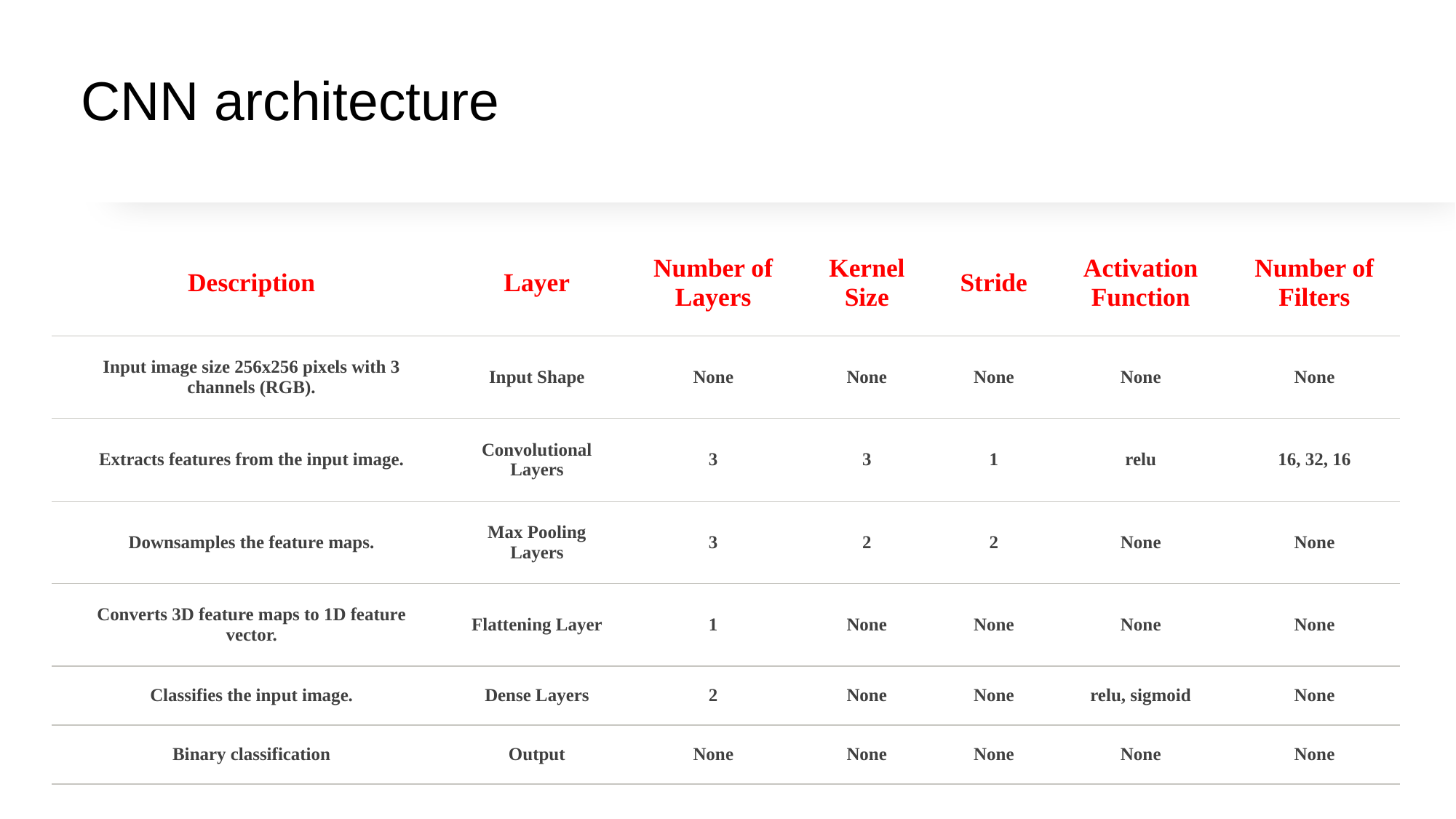

# CNN architecture
| Description | Layer | Number of Layers | Kernel Size | Stride | Activation Function | Number of Filters |
| --- | --- | --- | --- | --- | --- | --- |
| Input image size 256x256 pixels with 3 channels (RGB). | Input Shape | None | None | None | None | None |
| Extracts features from the input image. | Convolutional Layers | 3 | 3 | 1 | relu | 16, 32, 16 |
| Downsamples the feature maps. | Max Pooling Layers | 3 | 2 | 2 | None | None |
| Converts 3D feature maps to 1D feature vector. | Flattening Layer | 1 | None | None | None | None |
| Classifies the input image. | Dense Layers | 2 | None | None | relu, sigmoid | None |
| Binary classification | Output | None | None | None | None | None |